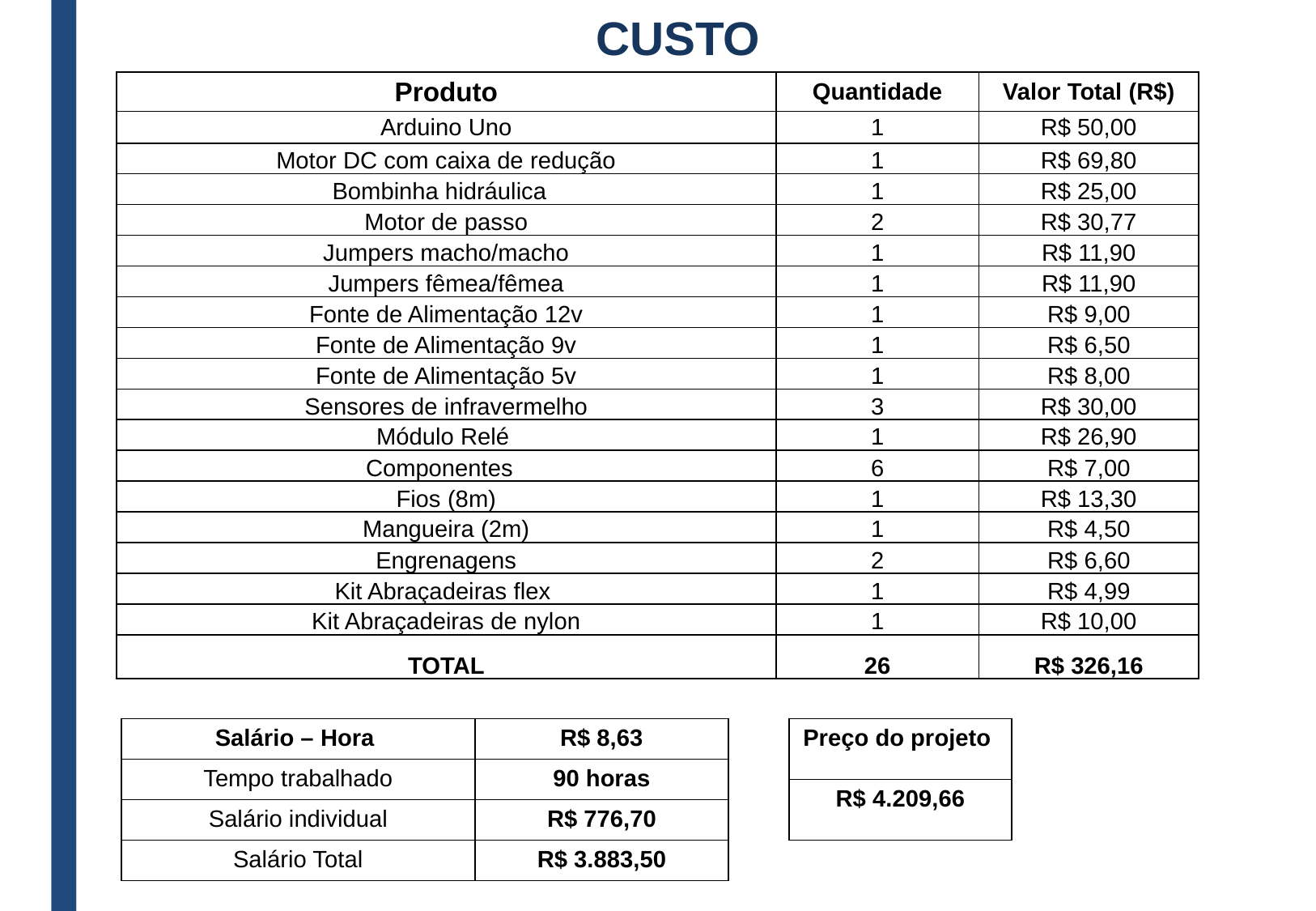

CUSTO
| Produto | Quantidade | Valor Total (R$) |
| --- | --- | --- |
| Arduino Uno | 1 | R$ 50,00 |
| Motor DC com caixa de redução | 1 | R$ 69,80 |
| Bombinha hidráulica | 1 | R$ 25,00 |
| Motor de passo | 2 | R$ 30,77 |
| Jumpers macho/macho | 1 | R$ 11,90 |
| Jumpers fêmea/fêmea | 1 | R$ 11,90 |
| Fonte de Alimentação 12v | 1 | R$ 9,00 |
| Fonte de Alimentação 9v | 1 | R$ 6,50 |
| Fonte de Alimentação 5v | 1 | R$ 8,00 |
| Sensores de infravermelho | 3 | R$ 30,00 |
| Módulo Relé | 1 | R$ 26,90 |
| Componentes | 6 | R$ 7,00 |
| Fios (8m) | 1 | R$ 13,30 |
| Mangueira (2m) | 1 | R$ 4,50 |
| Engrenagens | 2 | R$ 6,60 |
| Kit Abraçadeiras flex | 1 | R$ 4,99 |
| Kit Abraçadeiras de nylon | 1 | R$ 10,00 |
| TOTAL | 26 | R$ 326,16 |
| Salário – Hora | R$ 8,63 |
| --- | --- |
| Tempo trabalhado | 90 horas |
| Salário individual | R$ 776,70 |
| Salário Total | R$ 3.883,50 |
| Preço do projeto |
| --- |
| R$ 4.209,66 |